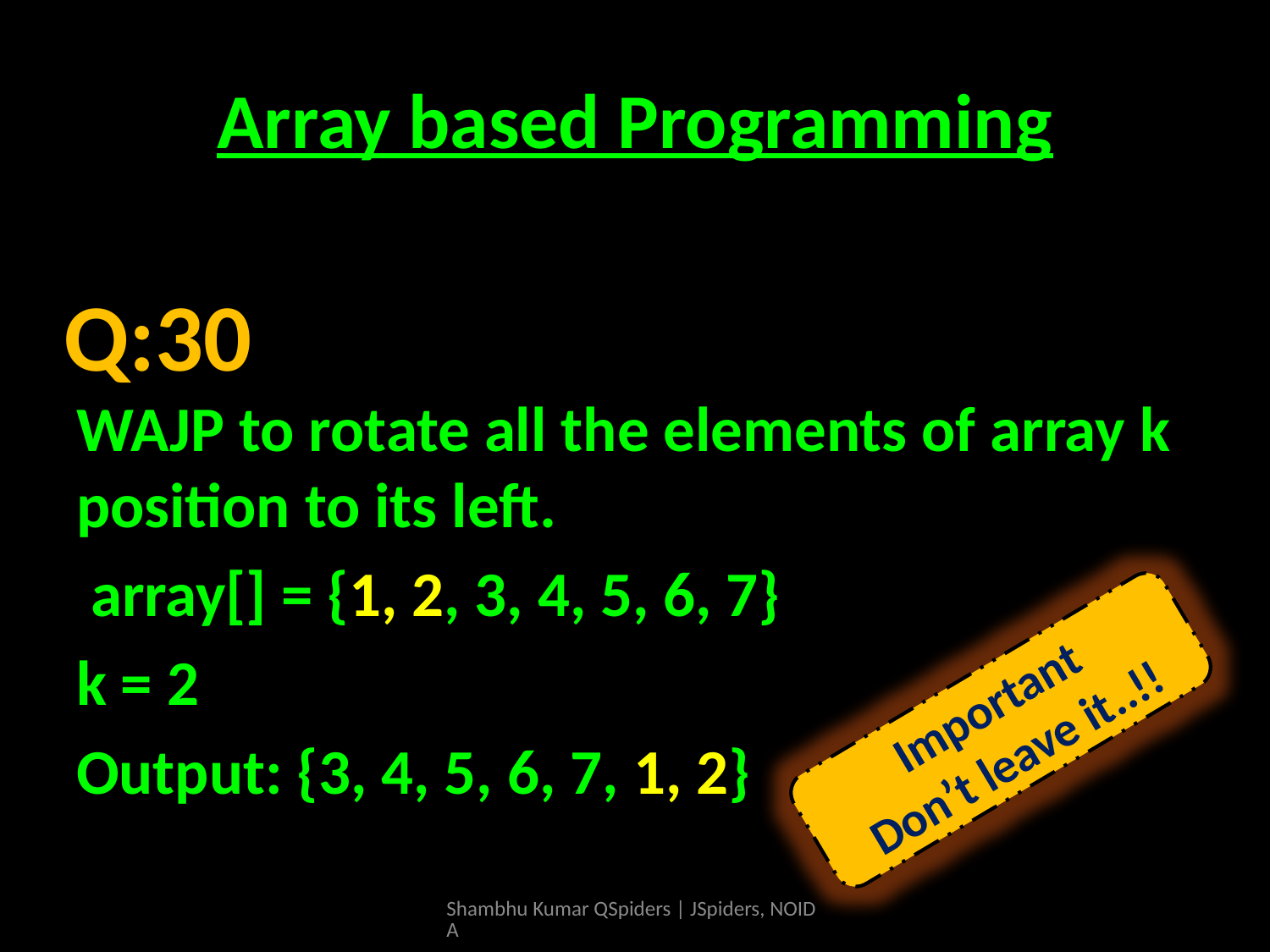

# Array based Programming

WAJP to rotate all the elements of array k position to its left.
 array[] = {1, 2, 3, 4, 5, 6, 7}
k = 2
Output: {3, 4, 5, 6, 7, 1, 2}
Q:30
Important
Don’t leave it..!!
Shambhu Kumar QSpiders | JSpiders, NOIDA